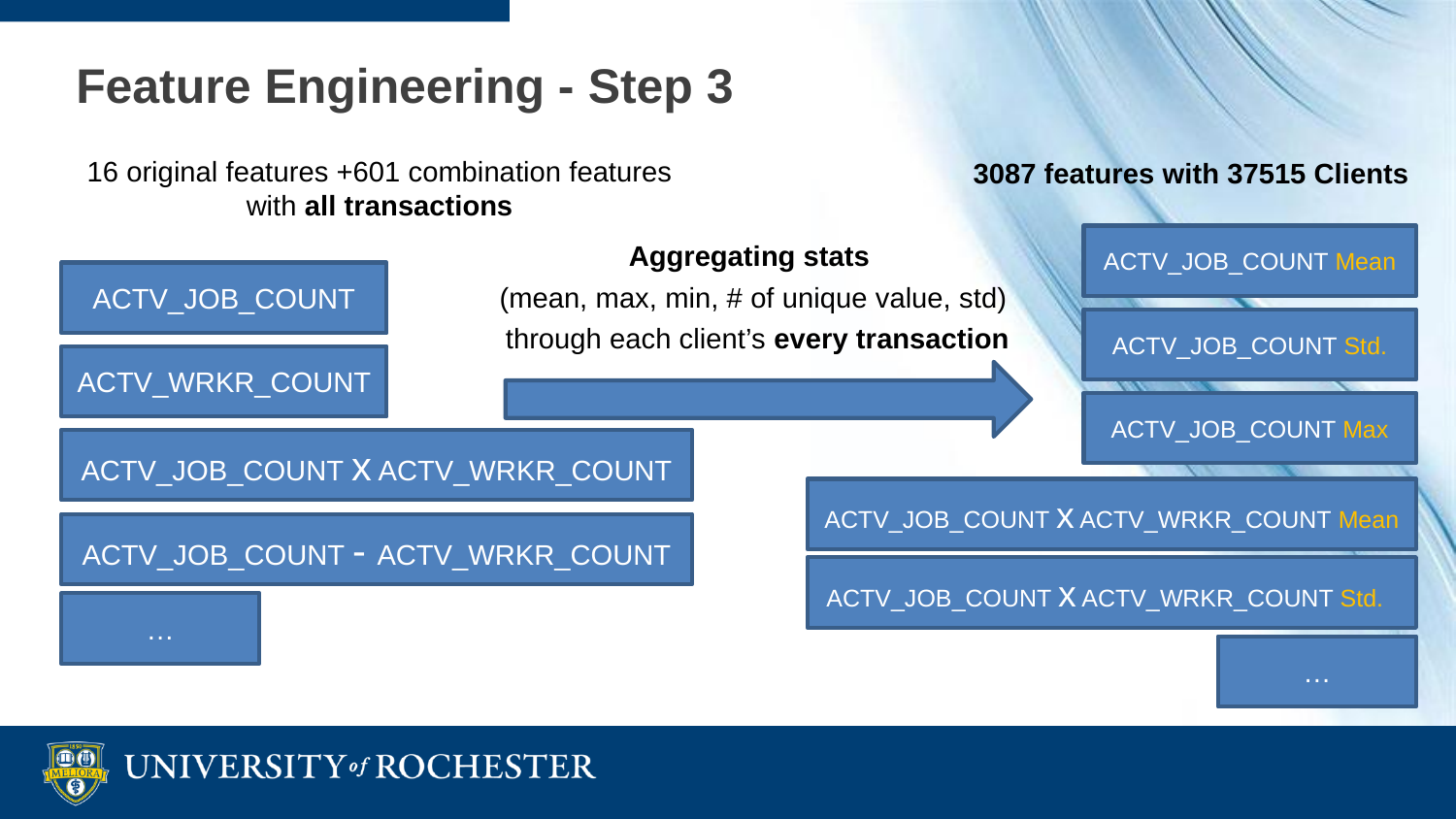

# Feature Engineering - Step 3
16 original features +601 combination features with all transactions
3087 features with 37515 Clients
ACTV_JOB_COUNT Mean
Aggregating stats
(mean, max, min, # of unique value, std)
 through each client’s every transaction
ACTV_JOB_COUNT
ACTV_JOB_COUNT Std.
ACTV_WRKR_COUNT

ACTV_JOB_COUNT Max
ACTV_JOB_COUNT x ACTV_WRKR_COUNT
ACTV_JOB_COUNT x ACTV_WRKR_COUNT Mean
ACTV_JOB_COUNT - ACTV_WRKR_COUNT
ACTV_JOB_COUNT x ACTV_WRKR_COUNT Std.
…
…